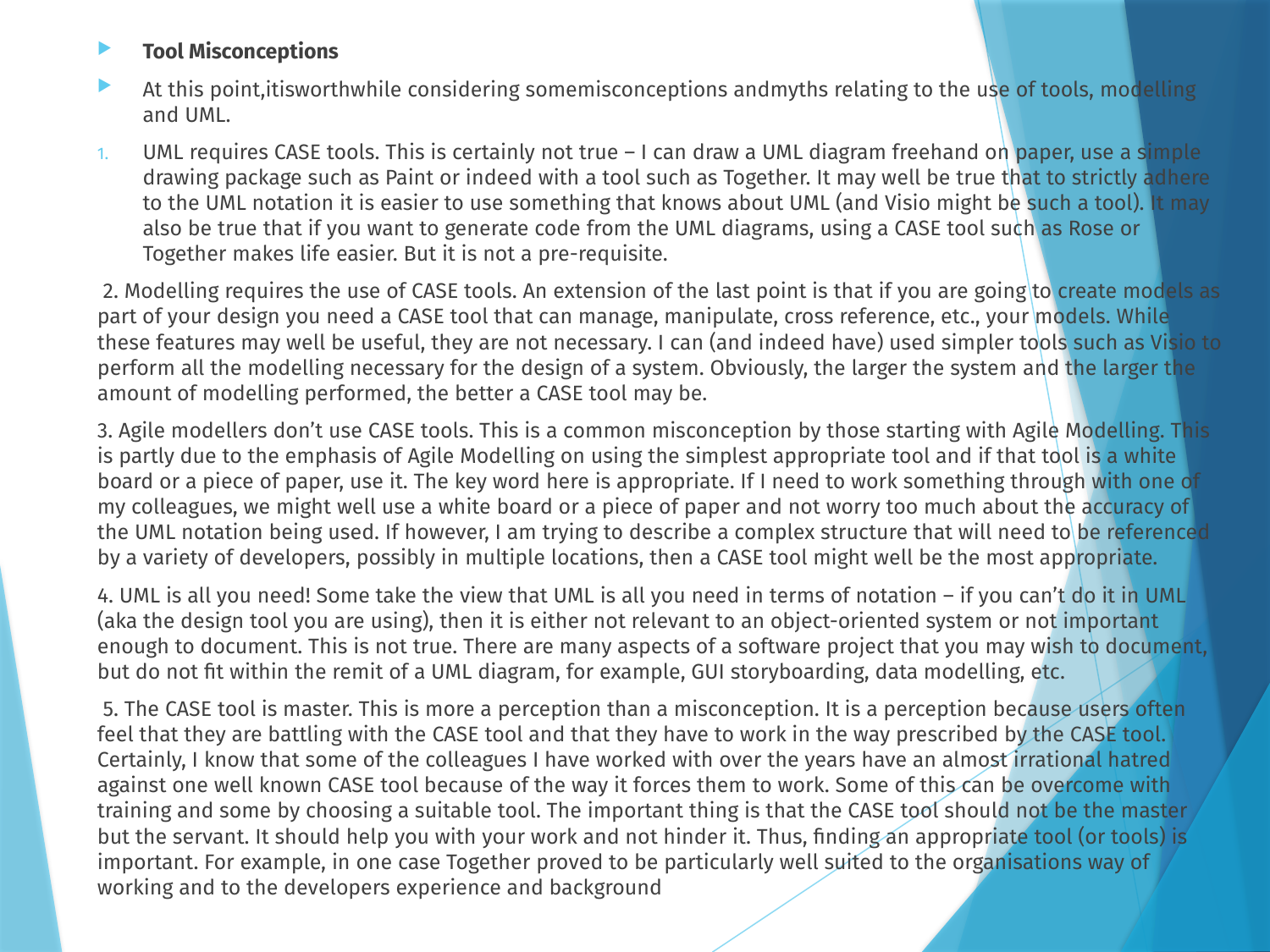

Tool Misconceptions
At this point,itisworthwhile considering somemisconceptions andmyths relating to the use of tools, modelling and UML.
UML requires CASE tools. This is certainly not true – I can draw a UML diagram freehand on paper, use a simple drawing package such as Paint or indeed with a tool such as Together. It may well be true that to strictly adhere to the UML notation it is easier to use something that knows about UML (and Visio might be such a tool). It may also be true that if you want to generate code from the UML diagrams, using a CASE tool such as Rose or Together makes life easier. But it is not a pre-requisite.
 2. Modelling requires the use of CASE tools. An extension of the last point is that if you are going to create models as part of your design you need a CASE tool that can manage, manipulate, cross reference, etc., your models. While these features may well be useful, they are not necessary. I can (and indeed have) used simpler tools such as Visio to perform all the modelling necessary for the design of a system. Obviously, the larger the system and the larger the amount of modelling performed, the better a CASE tool may be.
3. Agile modellers don’t use CASE tools. This is a common misconception by those starting with Agile Modelling. This is partly due to the emphasis of Agile Modelling on using the simplest appropriate tool and if that tool is a white board or a piece of paper, use it. The key word here is appropriate. If I need to work something through with one of my colleagues, we might well use a white board or a piece of paper and not worry too much about the accuracy of the UML notation being used. If however, I am trying to describe a complex structure that will need to be referenced by a variety of developers, possibly in multiple locations, then a CASE tool might well be the most appropriate.
4. UML is all you need! Some take the view that UML is all you need in terms of notation – if you can’t do it in UML (aka the design tool you are using), then it is either not relevant to an object-oriented system or not important enough to document. This is not true. There are many aspects of a software project that you may wish to document, but do not fit within the remit of a UML diagram, for example, GUI storyboarding, data modelling, etc.
 5. The CASE tool is master. This is more a perception than a misconception. It is a perception because users often feel that they are battling with the CASE tool and that they have to work in the way prescribed by the CASE tool. Certainly, I know that some of the colleagues I have worked with over the years have an almost irrational hatred against one well known CASE tool because of the way it forces them to work. Some of this can be overcome with training and some by choosing a suitable tool. The important thing is that the CASE tool should not be the master but the servant. It should help you with your work and not hinder it. Thus, finding an appropriate tool (or tools) is important. For example, in one case Together proved to be particularly well suited to the organisations way of working and to the developers experience and background